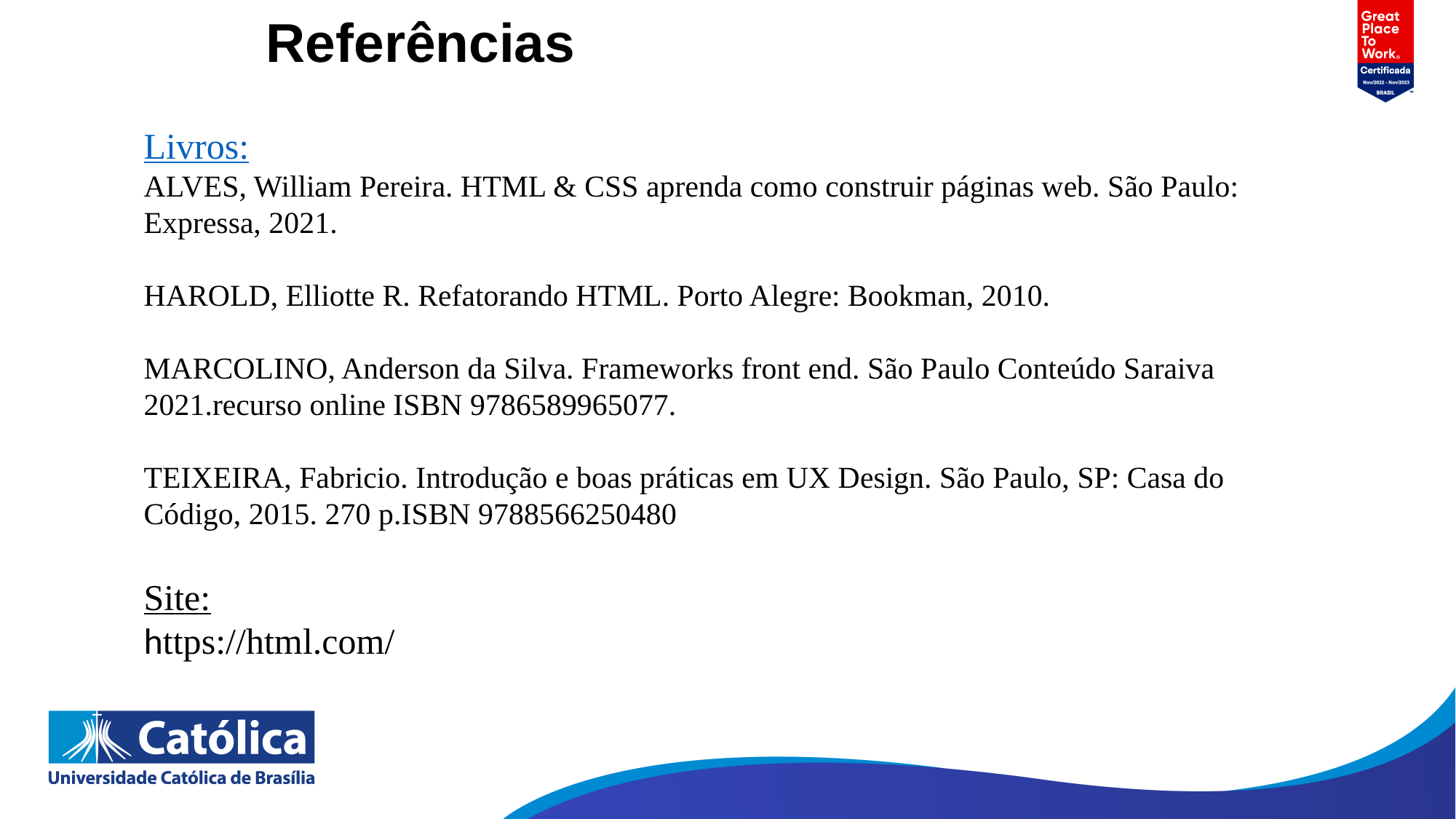

# Referências
Livros:
ALVES, William Pereira. HTML & CSS aprenda como construir páginas web. São Paulo: Expressa, 2021.

HAROLD, Elliotte R. Refatorando HTML. Porto Alegre: Bookman, 2010.

MARCOLINO, Anderson da Silva. Frameworks front end. São Paulo Conteúdo Saraiva 2021.recurso online ISBN 9786589965077.

TEIXEIRA, Fabricio. Introdução e boas práticas em UX Design. São Paulo, SP: Casa do Código, 2015. 270 p.ISBN 9788566250480

Site:
https://html.com/